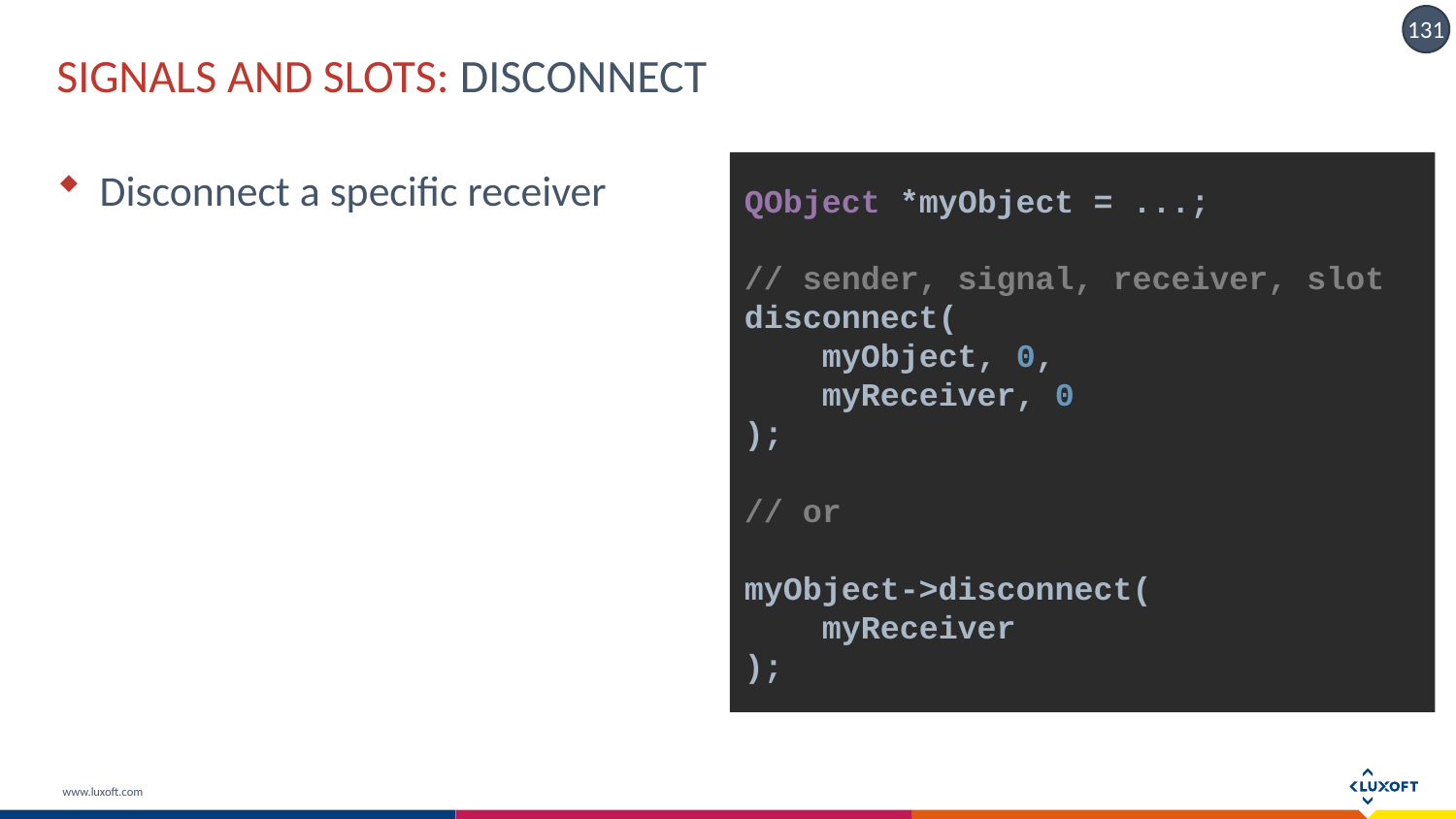

# SIGNALS AND SLOTS: DISCONNECT
Disconnect a specific receiver
QObject *myObject = ...;

// sender, signal, receiver, slot
disconnect(
    myObject, 0,
    myReceiver, 0
);

// or

myObject->disconnect(
    myReceiver
);